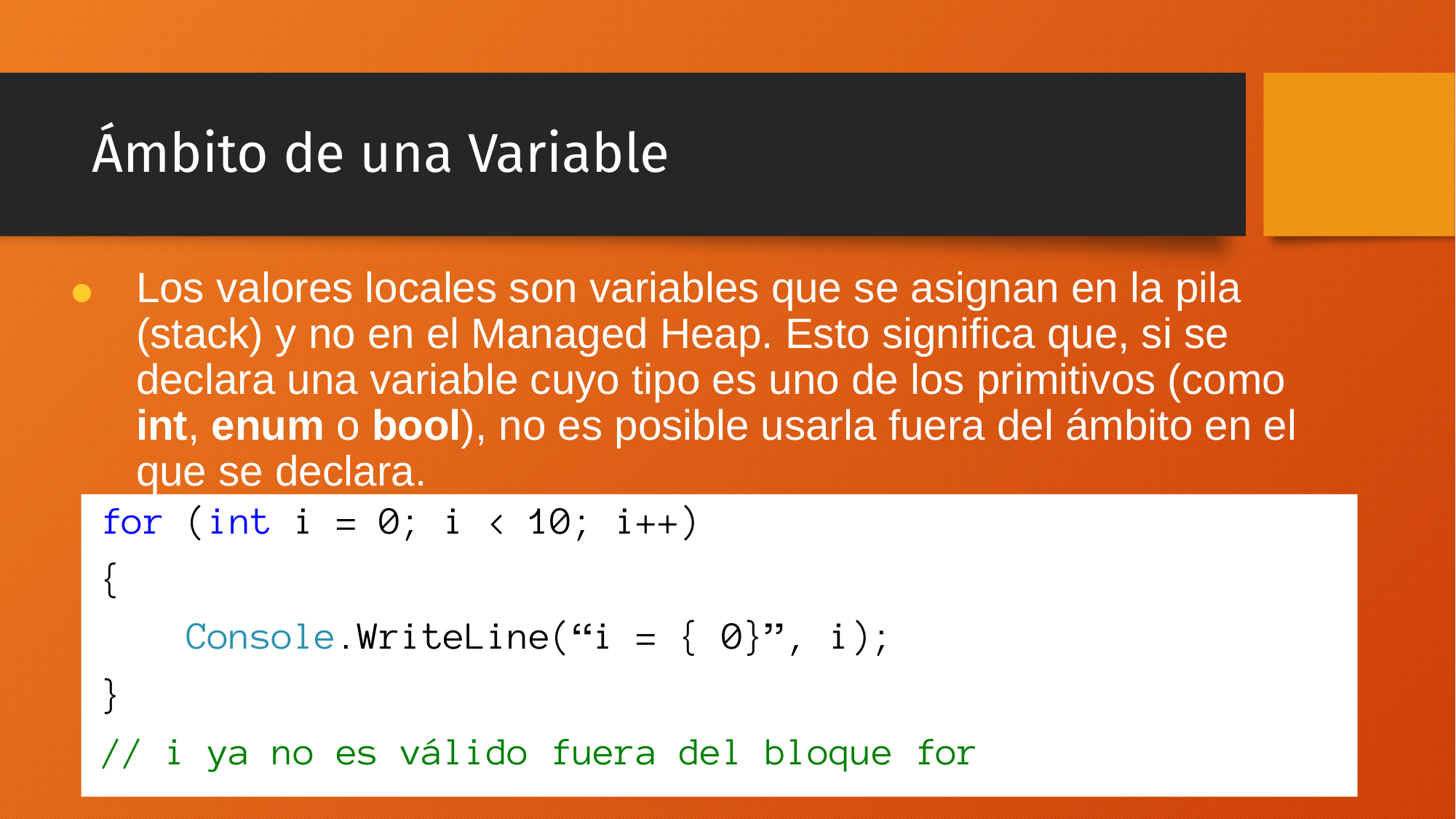

# Ámbito de una Variable
Los valores locales son variables que se asignan en la pila (stack) y no en el Managed Heap. Esto significa que, si se declara una variable cuyo tipo es uno de los primitivos (como int, enum o bool), no es posible usarla fuera del ámbito en el que se declara.
for (int i = 0; i < 10; i++)
{
    Console.WriteLine(“i = { 0}”, i);
}
// i ya no es válido fuera del bloque for